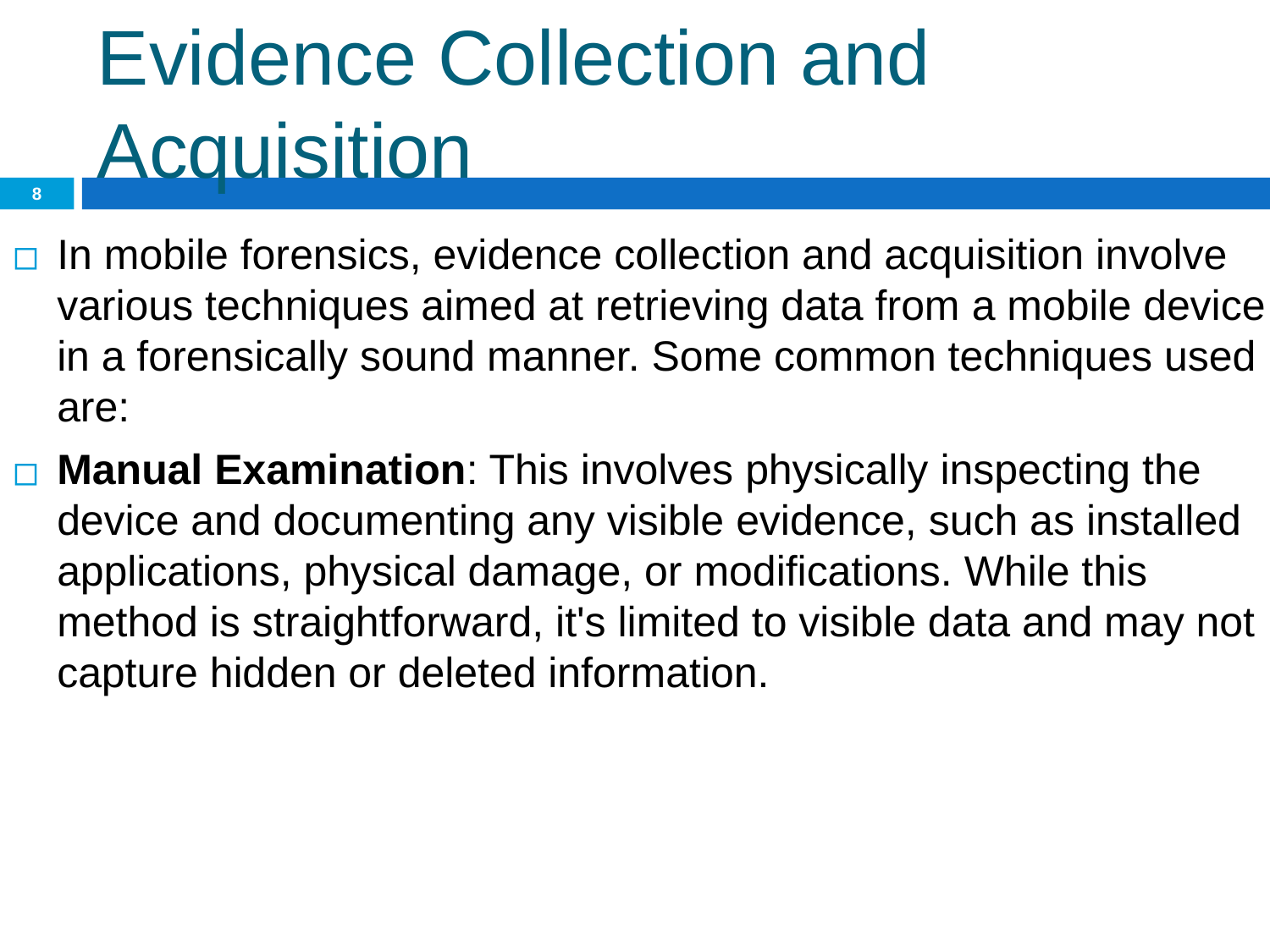

# Evidence Collection and Acquisition
8
In mobile forensics, evidence collection and acquisition involve various techniques aimed at retrieving data from a mobile device in a forensically sound manner. Some common techniques used are:
Manual Examination: This involves physically inspecting the device and documenting any visible evidence, such as installed applications, physical damage, or modifications. While this method is straightforward, it's limited to visible data and may not capture hidden or deleted information.